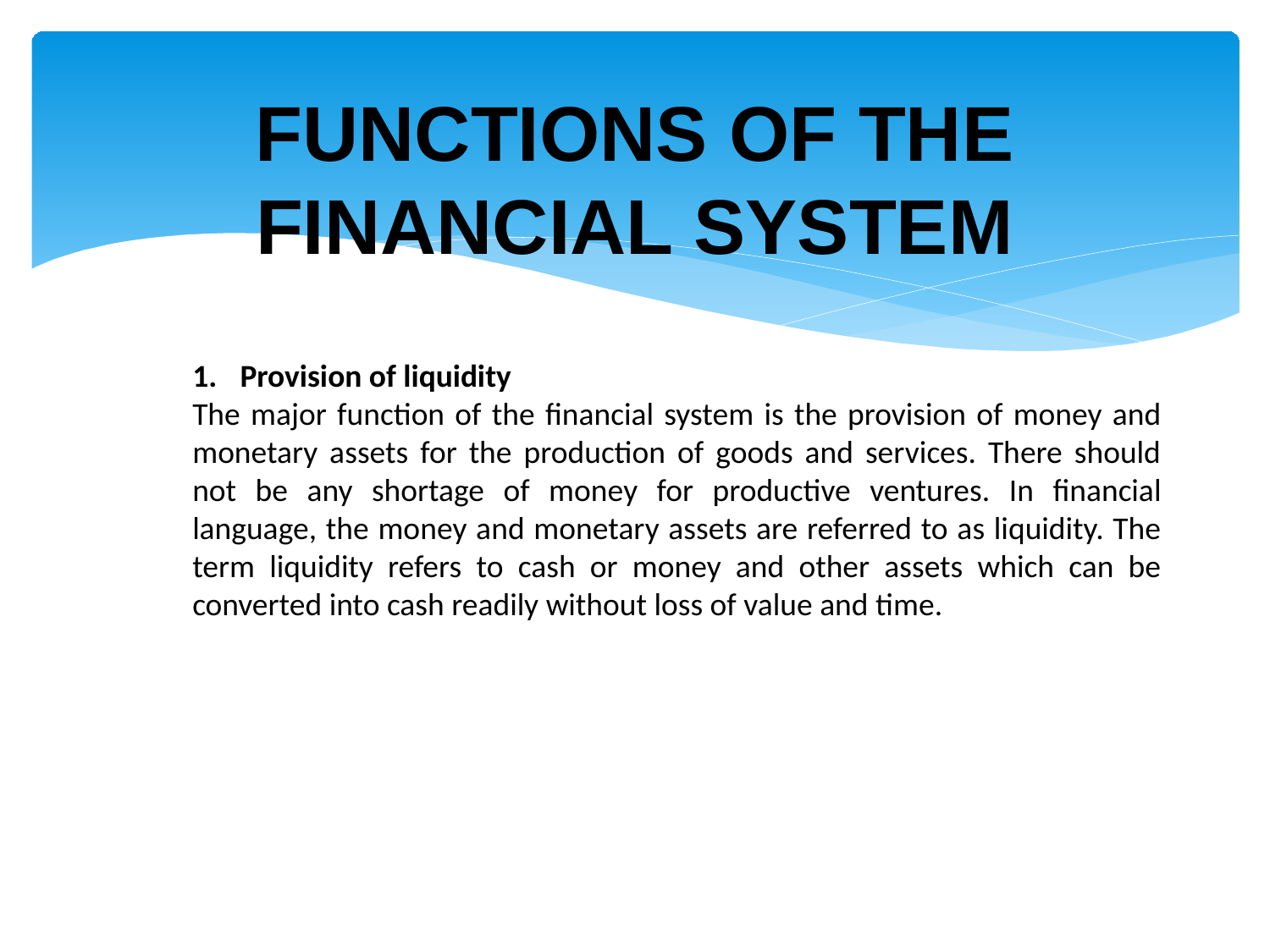

# FUNCTIONS OF THE FINANCIAL SYSTEM
Provision of liquidity
The major function of the financial system is the provision of money and monetary assets for the production of goods and services. There should not be any shortage of money for productive ventures. In financial language, the money and monetary assets are referred to as liquidity. The term liquidity refers to cash or money and other assets which can be converted into cash readily without loss of value and time.